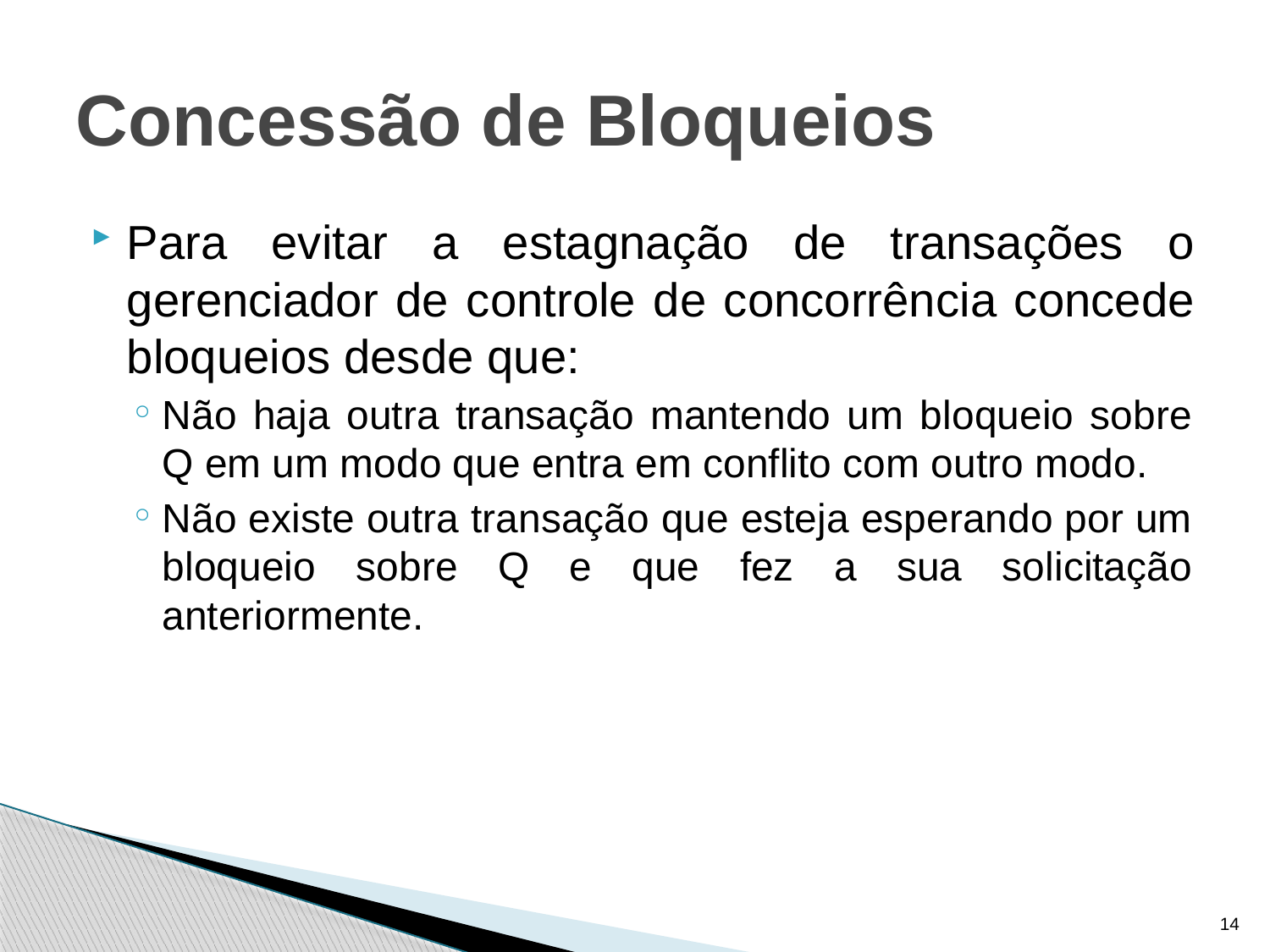

# Concessão de Bloqueios
Para evitar a estagnação de transações o gerenciador de controle de concorrência concede bloqueios desde que:
Não haja outra transação mantendo um bloqueio sobre Q em um modo que entra em conflito com outro modo.
Não existe outra transação que esteja esperando por um bloqueio sobre Q e que fez a sua solicitação anteriormente.
14